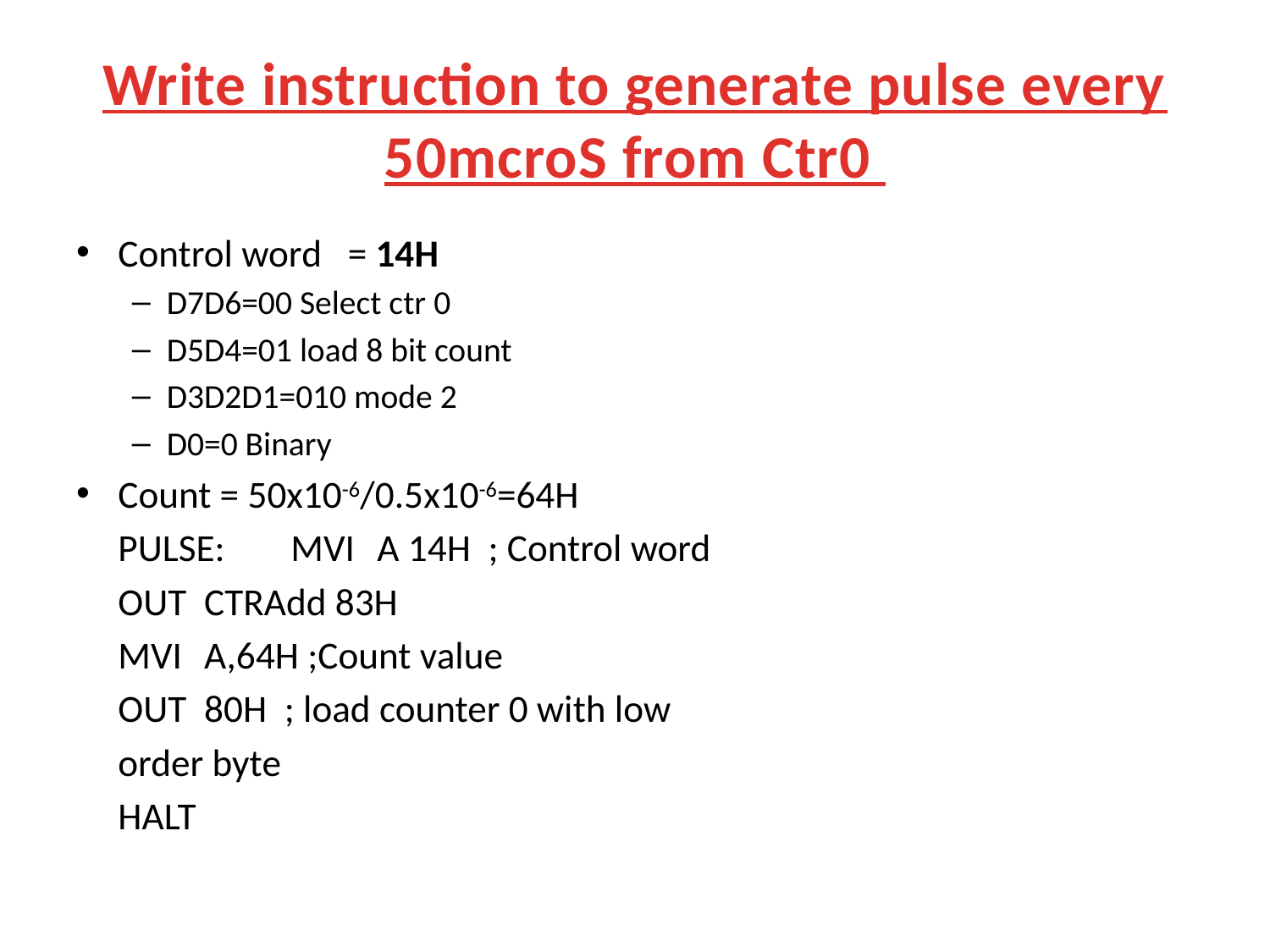

# Write instruction to generate pulse every 50mcroS from Ctr0
Control word   = 14H
D7D6=00 Select ctr 0
D5D4=01 load 8 bit count
D3D2D1=010 mode 2
D0=0 Binary
Count = 50x10-6/0.5x10-6=64H
		PULSE: 	MVI 	A 14H  ; Control word
				OUT	CTRAdd 83H
				MVI 	A,64H ;Count value
				OUT	80H  ; load counter 0 with low
						order byte
				HALT